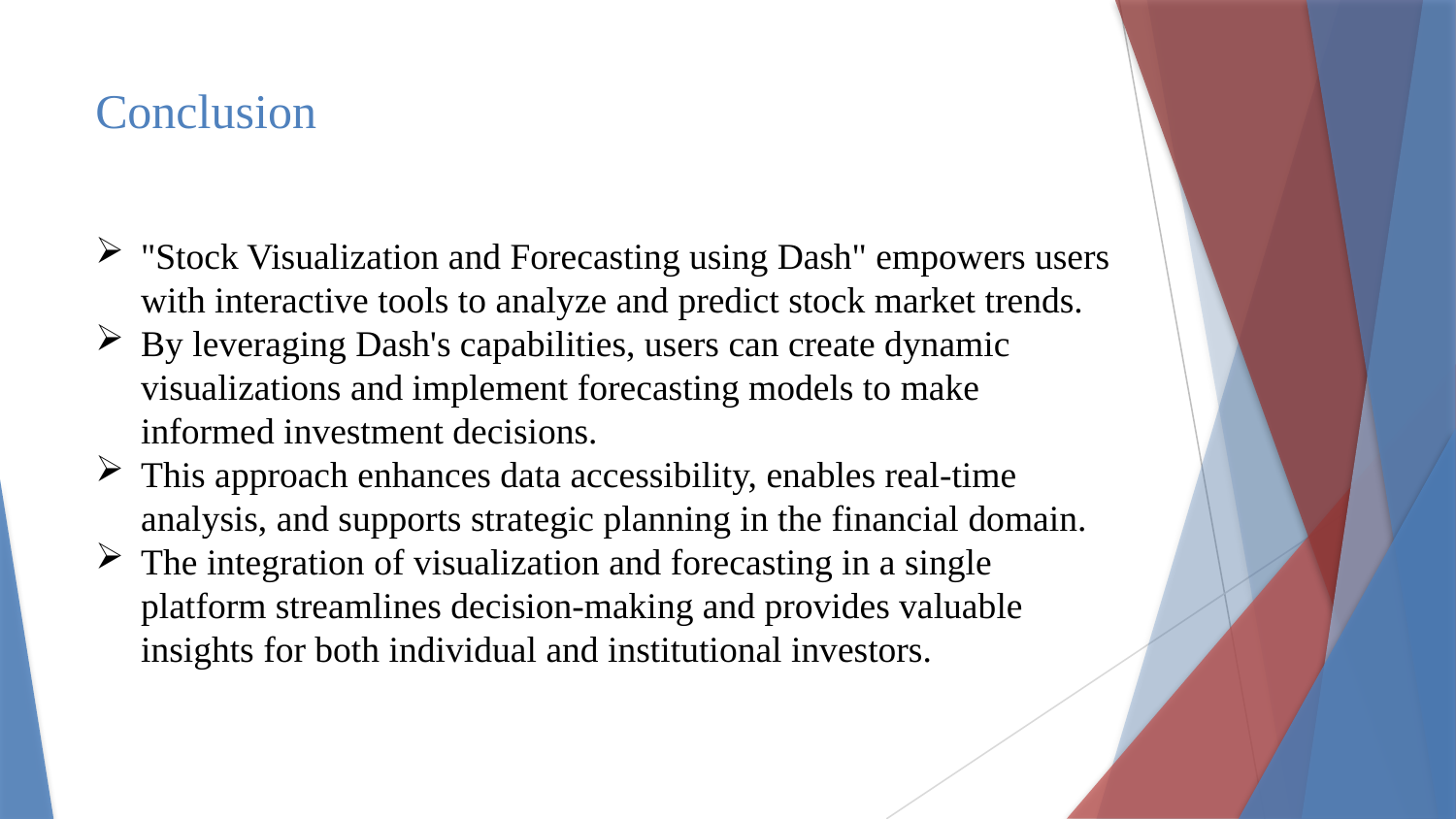

# Conclusion
"Stock Visualization and Forecasting using Dash" empowers users with interactive tools to analyze and predict stock market trends.
By leveraging Dash's capabilities, users can create dynamic visualizations and implement forecasting models to make informed investment decisions.
This approach enhances data accessibility, enables real-time analysis, and supports strategic planning in the financial domain.
The integration of visualization and forecasting in a single platform streamlines decision-making and provides valuable insights for both individual and institutional investors.